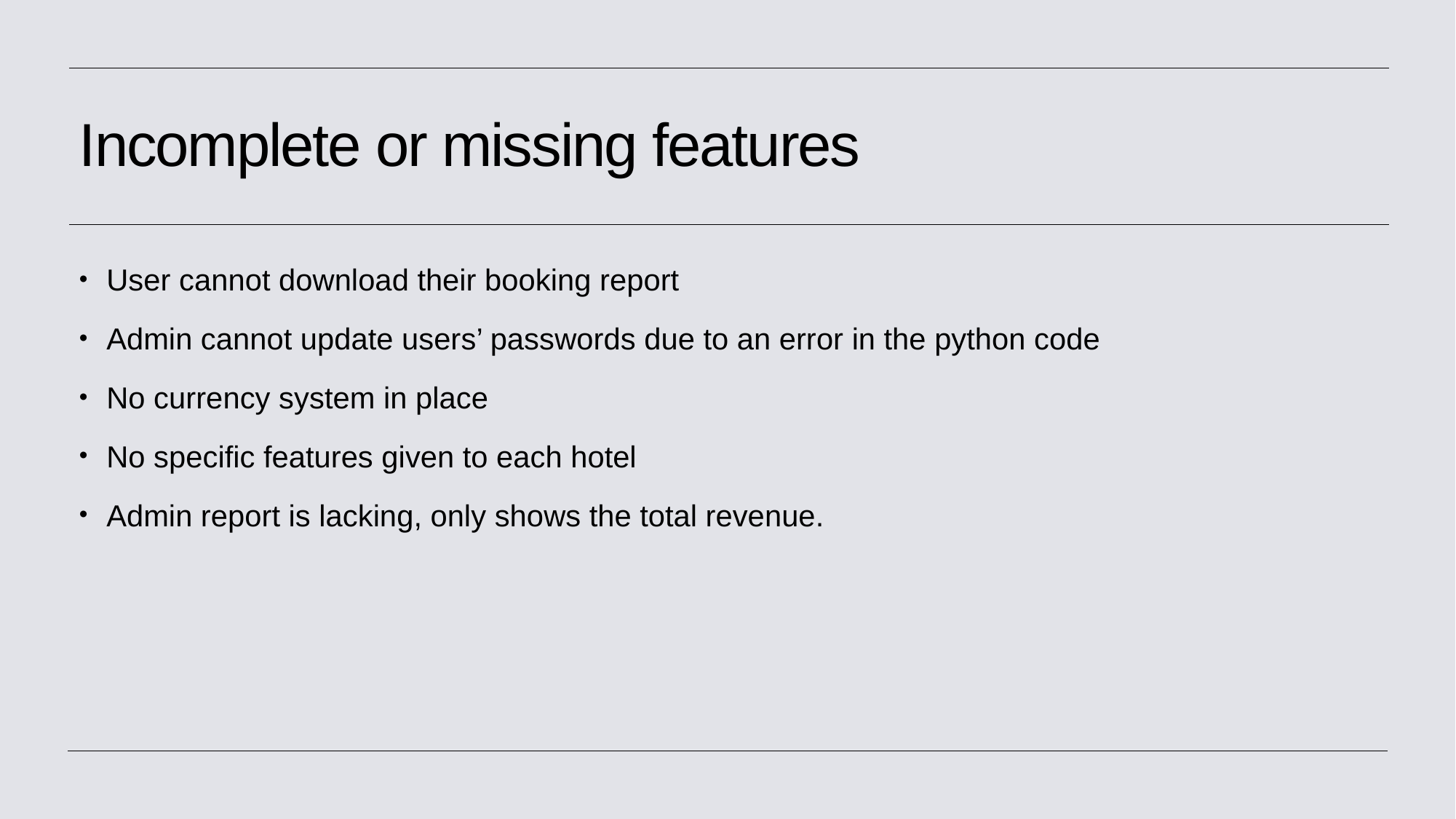

# Incomplete or missing features
User cannot download their booking report
Admin cannot update users’ passwords due to an error in the python code
No currency system in place
No specific features given to each hotel
Admin report is lacking, only shows the total revenue.